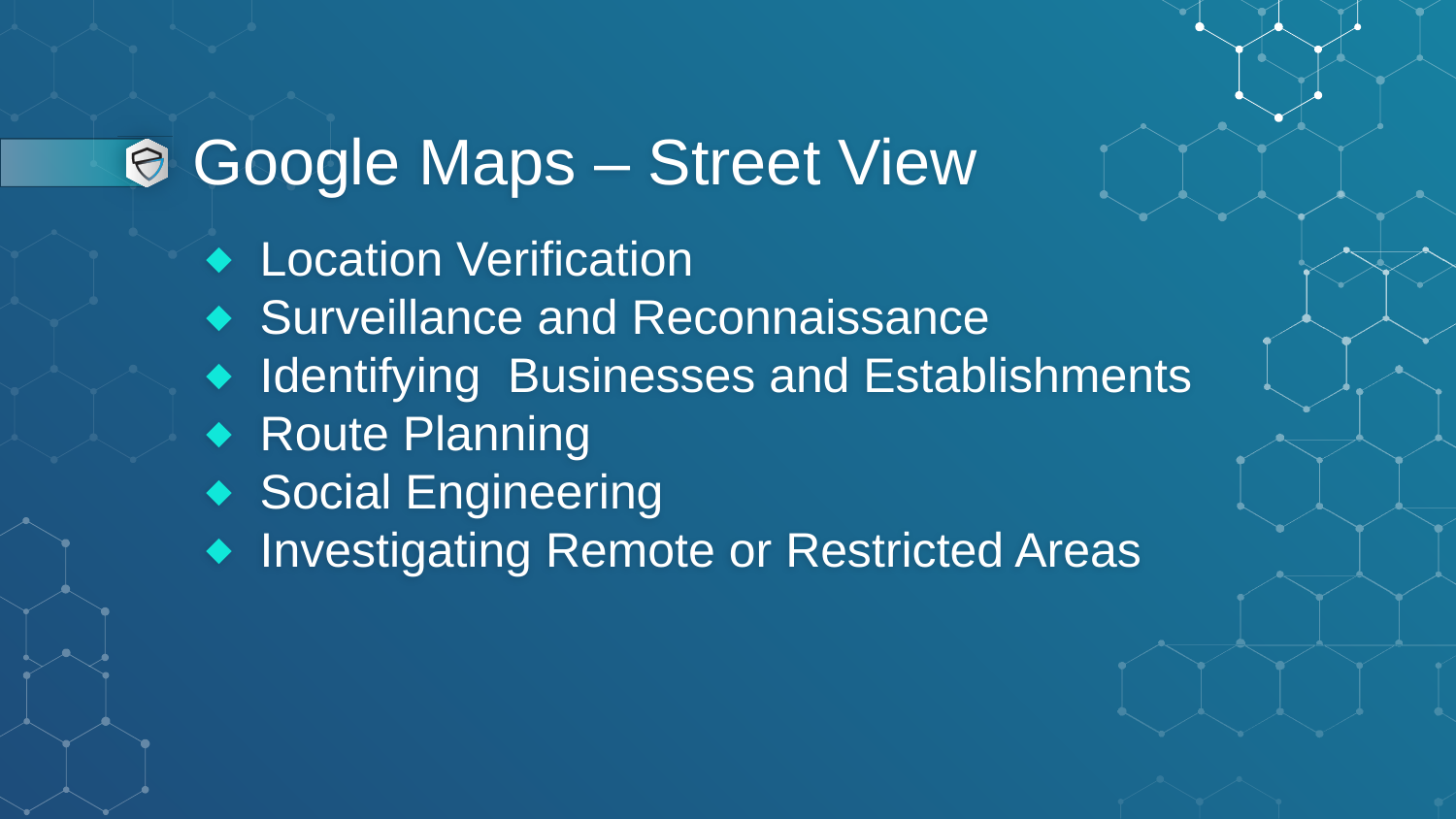

# Google Maps – Street View
Location Verification
Surveillance and Reconnaissance
Identifying  Businesses and Establishments
Route Planning
Social Engineering
Investigating Remote or Restricted Areas